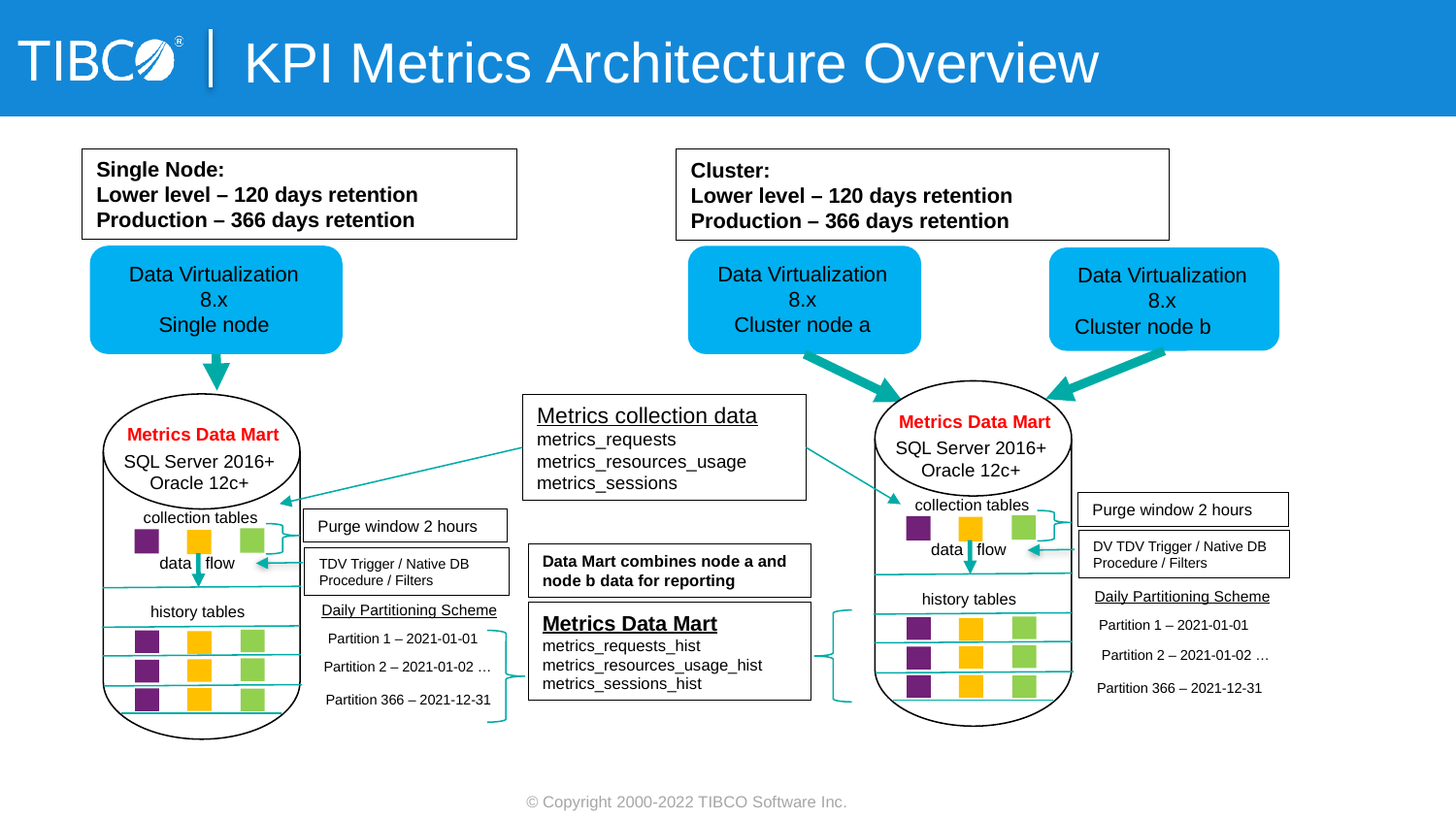

# KPI Metrics Architecture Overview
Single Node:
Lower level – 120 days retention
Production – 366 days retention
Cluster:
Lower level – 120 days retention
Production – 366 days retention

Data Virtualization 8.x
Cluster node a

Data Virtualization 8.x
Single node

Data Virtualization 8.x
Cluster node b

Metrics Data Mart
SQL Server 2016+
Oracle 12c+
collection tables
collection tables

data   flow
history tables

Metrics Data Mart
SQL Server 2016+
Oracle 12c+
collection tables
collection tables

data   flow
history tables

Metrics collection data
metrics_requests
metrics_resources_usage
metrics_sessions
Purge window 2 hours
Purge window 2 hours
DV TDV Trigger / Native DB Procedure / Filters
Data Mart combines node a and node b data for reporting
TDV Trigger / Native DB Procedure / Filters
Daily Partitioning Scheme
Daily Partitioning Scheme
Metrics Data Mart
metrics_requests_hist
metrics_resources_usage_hist
metrics_sessions_hist
Partition 1 – 2021-01-01

Partition 1 – 2021-01-01

Partition 2 – 2021-01-02 …
Partition 2 – 2021-01-02 …
Partition 366 – 2021-12-31
Partition 366 – 2021-12-31
© Copyright 2000-2022 TIBCO Software Inc.